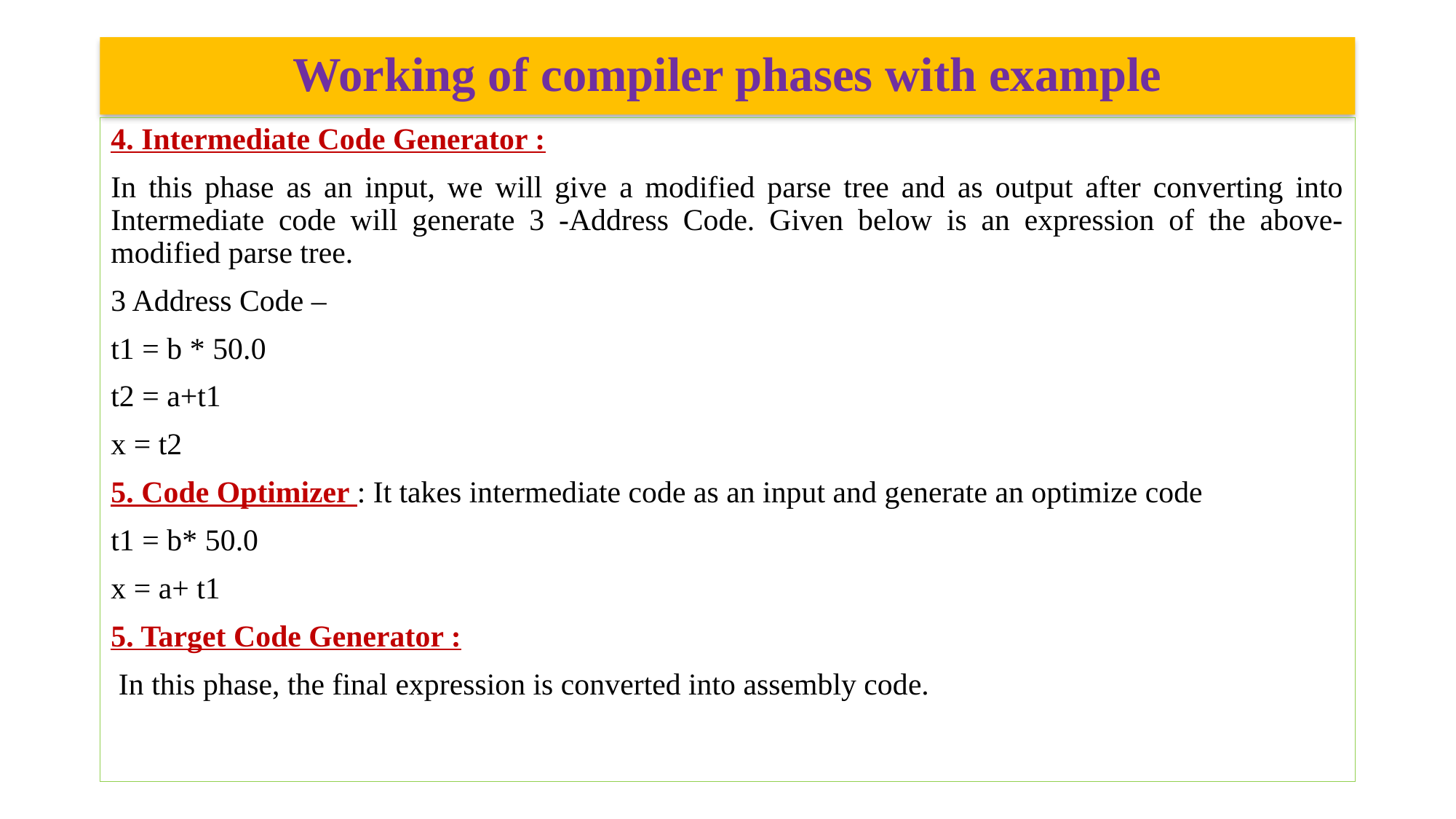

# Working of compiler phases with example
4. Intermediate Code Generator :
In this phase as an input, we will give a modified parse tree and as output after converting into Intermediate code will generate 3 -Address Code. Given below is an expression of the above-modified parse tree.
3 Address Code –
t1 = b * 50.0
t2 = a+t1
x = t2
5. Code Optimizer : It takes intermediate code as an input and generate an optimize code
t1 = b* 50.0
x = a+ t1
5. Target Code Generator :
 In this phase, the final expression is converted into assembly code.